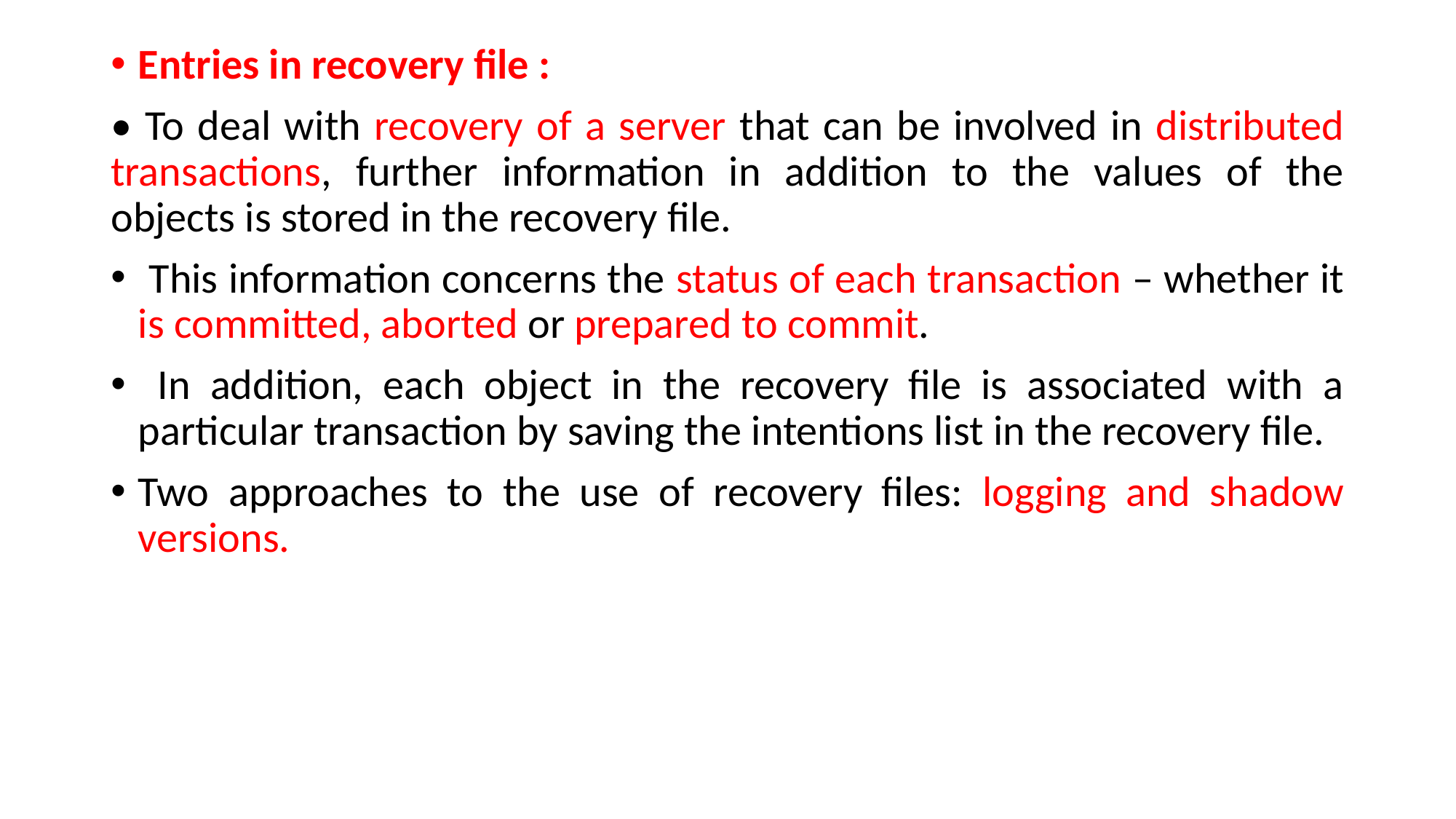

Entries in recovery file :
• To deal with recovery of a server that can be involved in distributed transactions, further information in addition to the values of the objects is stored in the recovery file.
 This information concerns the status of each transaction – whether it is committed, aborted or prepared to commit.
 In addition, each object in the recovery file is associated with a particular transaction by saving the intentions list in the recovery file.
Two approaches to the use of recovery files: logging and shadow versions.